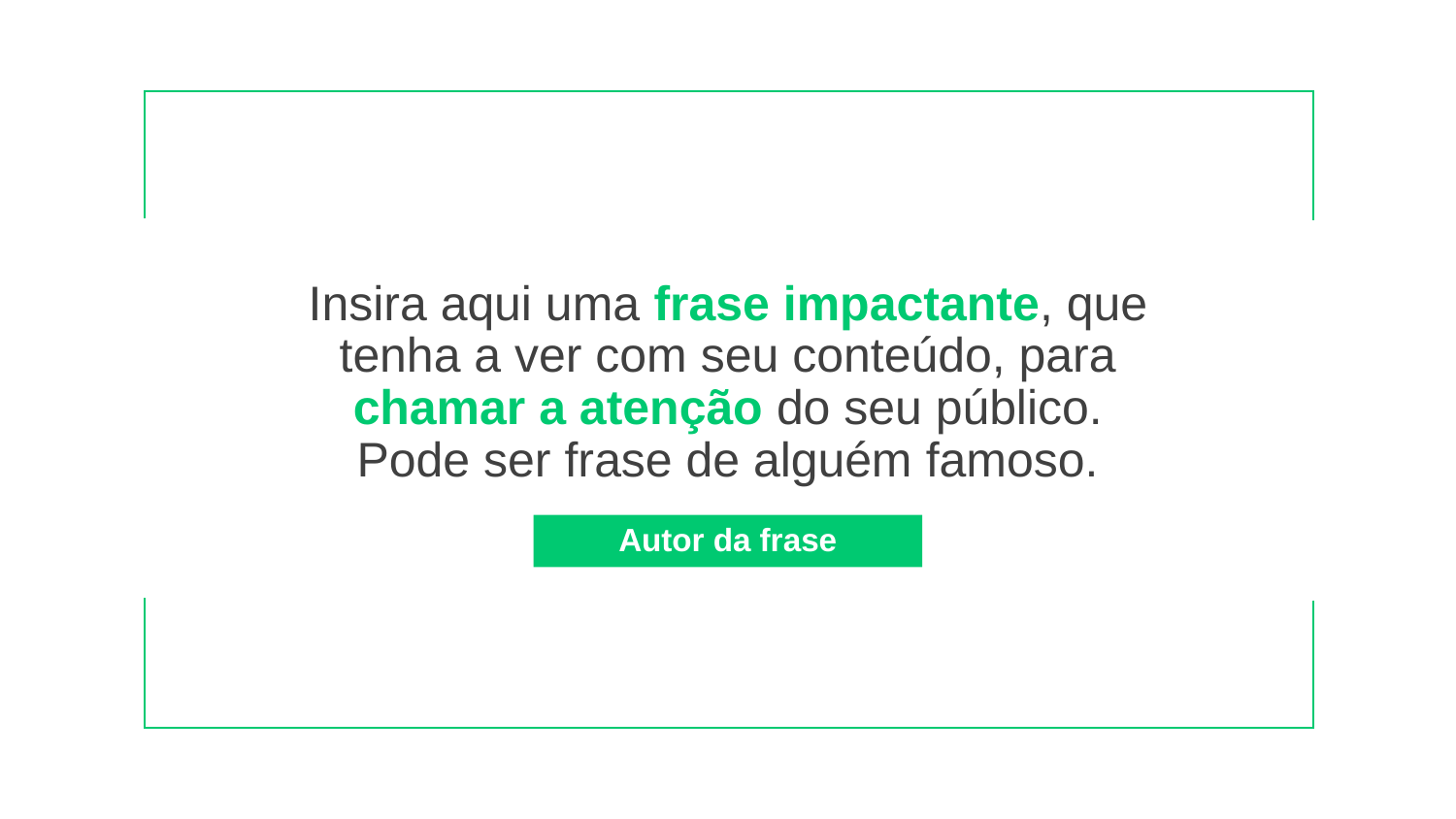

Insira aqui uma frase impactante, que tenha a ver com seu conteúdo, para chamar a atenção do seu público. Pode ser frase de alguém famoso.
Autor da frase